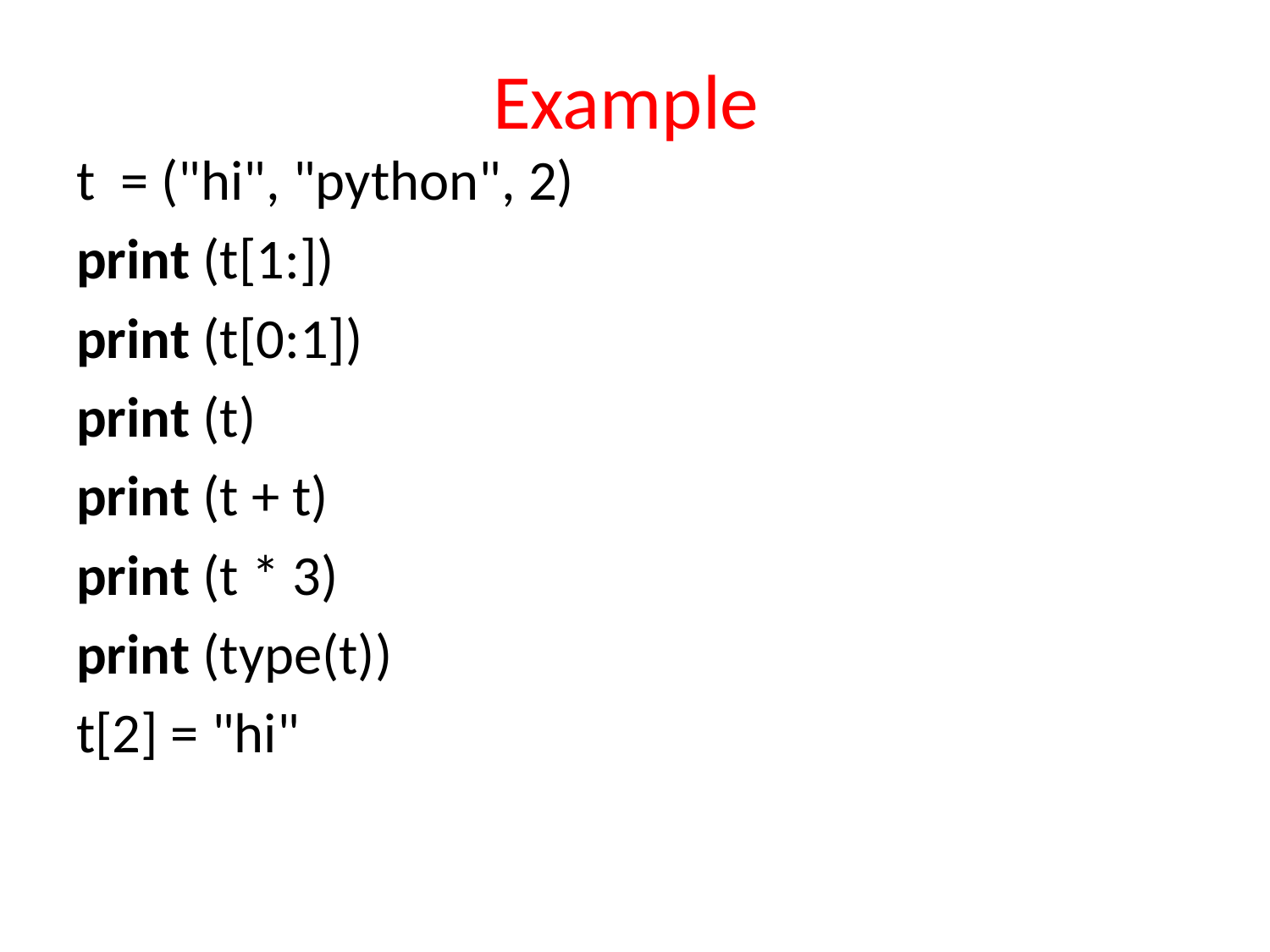

# Example
t  = ("hi", "python", 2)
print (t[1:])
print (t[0:1])
print (t)
print (t + t)
print (t * 3)
print (type(t))
t[2] = "hi"